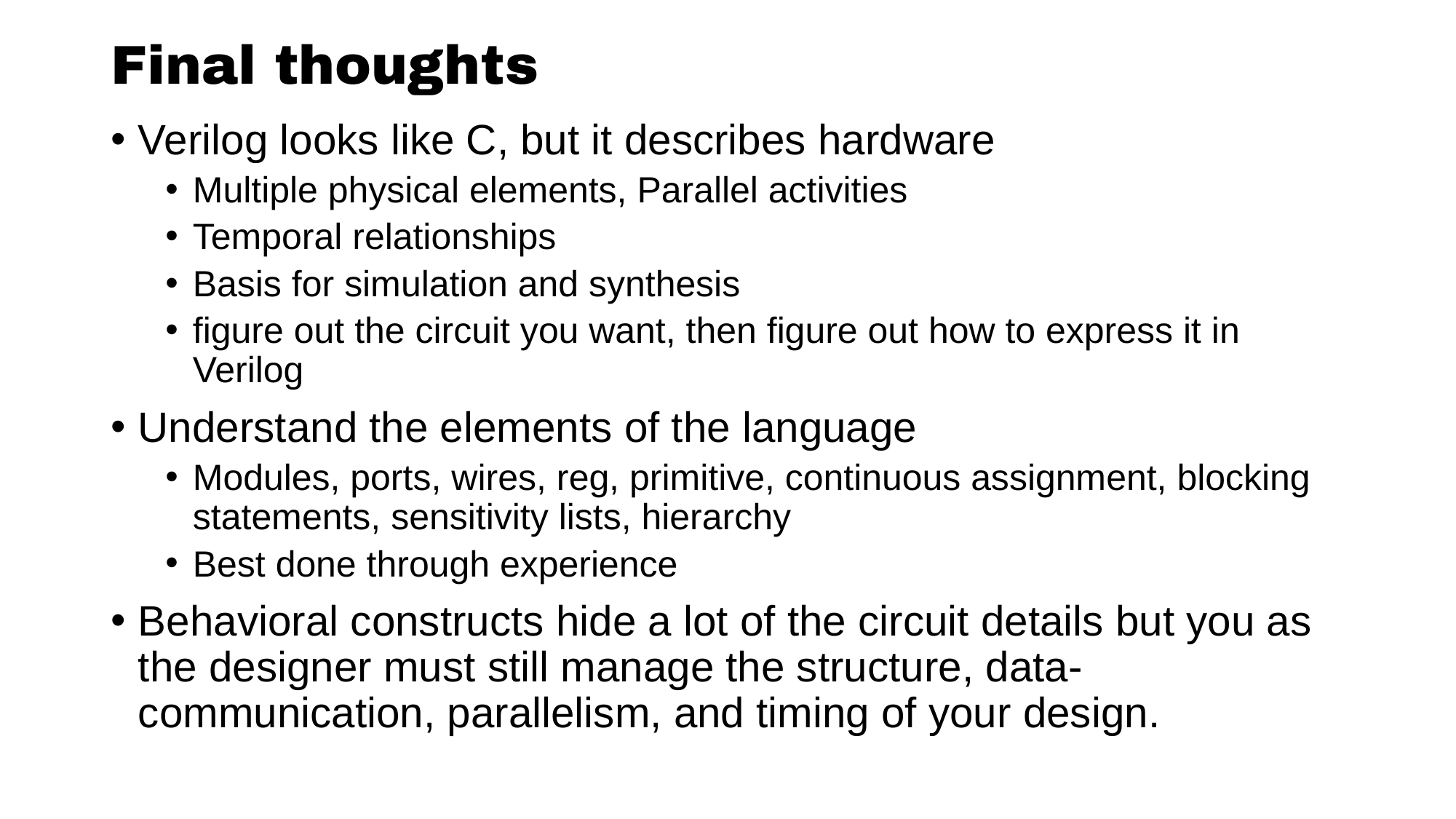

# Final thoughts
Verilog looks like C, but it describes hardware
Multiple physical elements, Parallel activities
Temporal relationships
Basis for simulation and synthesis
figure out the circuit you want, then figure out how to express it in Verilog
Understand the elements of the language
Modules, ports, wires, reg, primitive, continuous assignment, blocking statements, sensitivity lists, hierarchy
Best done through experience
Behavioral constructs hide a lot of the circuit details but you as the designer must still manage the structure, data-communication, parallelism, and timing of your design.